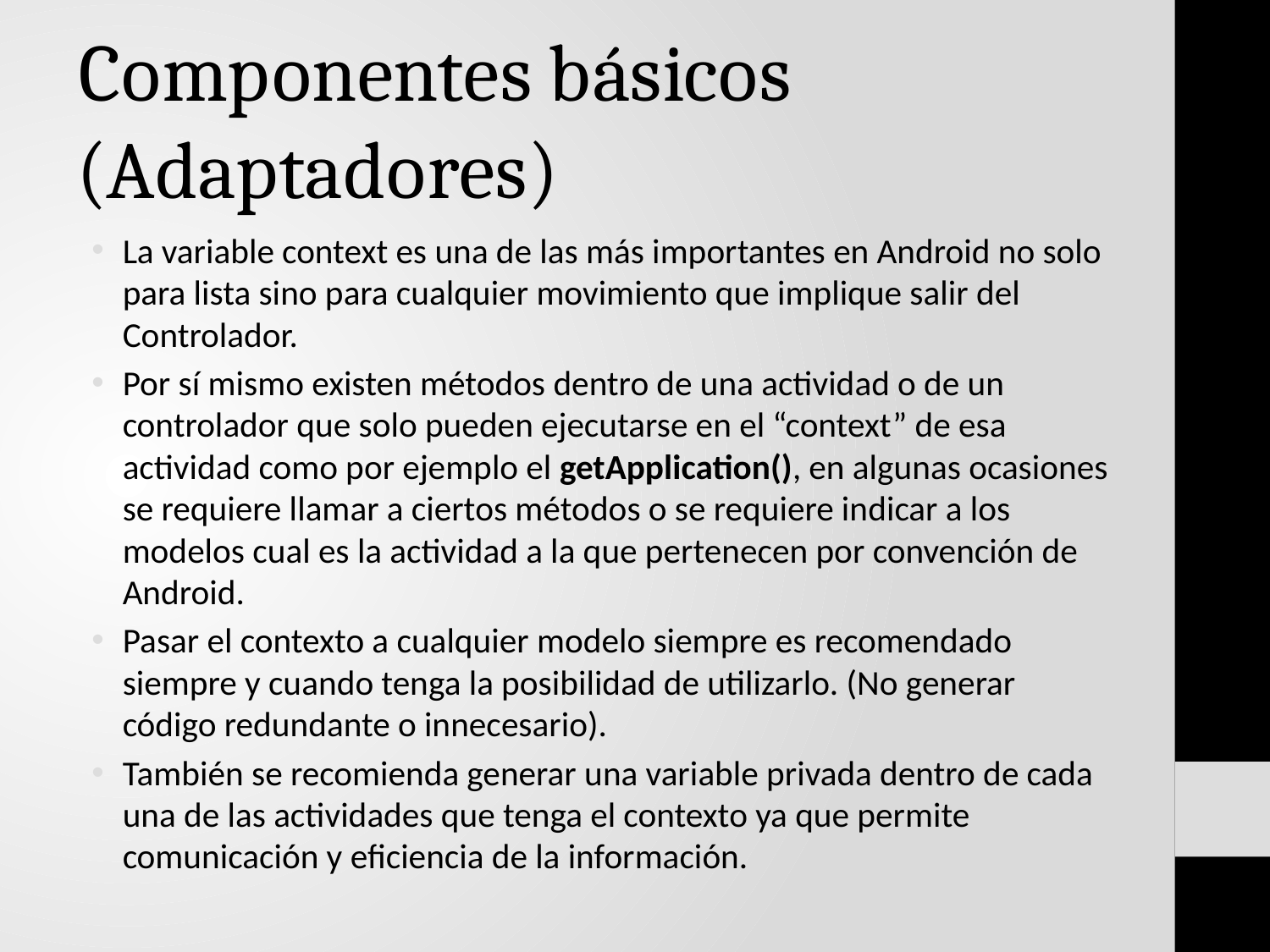

# Componentes básicos (Adaptadores)
La variable context es una de las más importantes en Android no solo para lista sino para cualquier movimiento que implique salir del Controlador.
Por sí mismo existen métodos dentro de una actividad o de un controlador que solo pueden ejecutarse en el “context” de esa actividad como por ejemplo el getApplication(), en algunas ocasiones se requiere llamar a ciertos métodos o se requiere indicar a los modelos cual es la actividad a la que pertenecen por convención de Android.
Pasar el contexto a cualquier modelo siempre es recomendado siempre y cuando tenga la posibilidad de utilizarlo. (No generar código redundante o innecesario).
También se recomienda generar una variable privada dentro de cada una de las actividades que tenga el contexto ya que permite comunicación y eficiencia de la información.